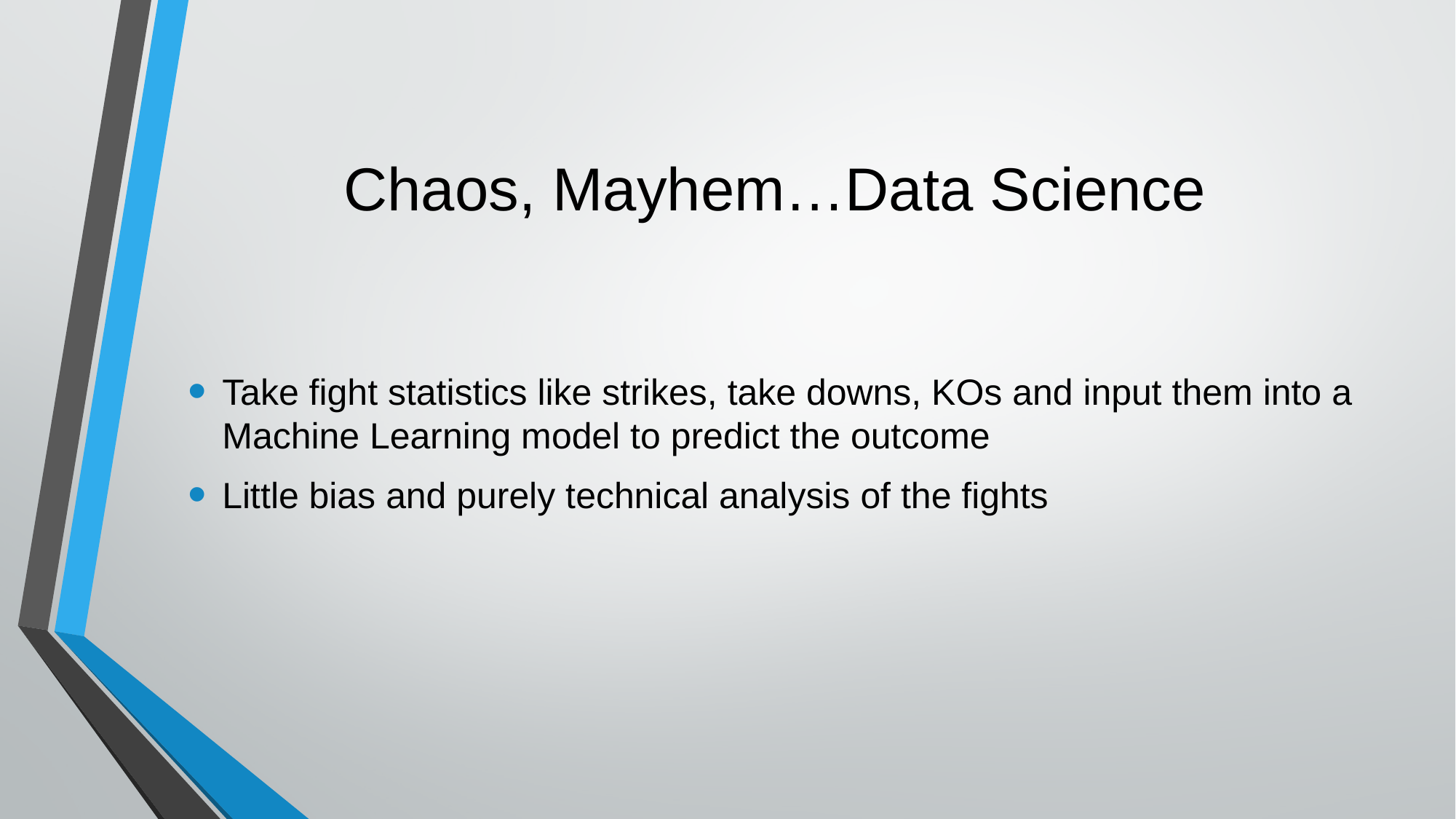

# Chaos, Mayhem…Data Science
Take fight statistics like strikes, take downs, KOs and input them into a Machine Learning model to predict the outcome
Little bias and purely technical analysis of the fights